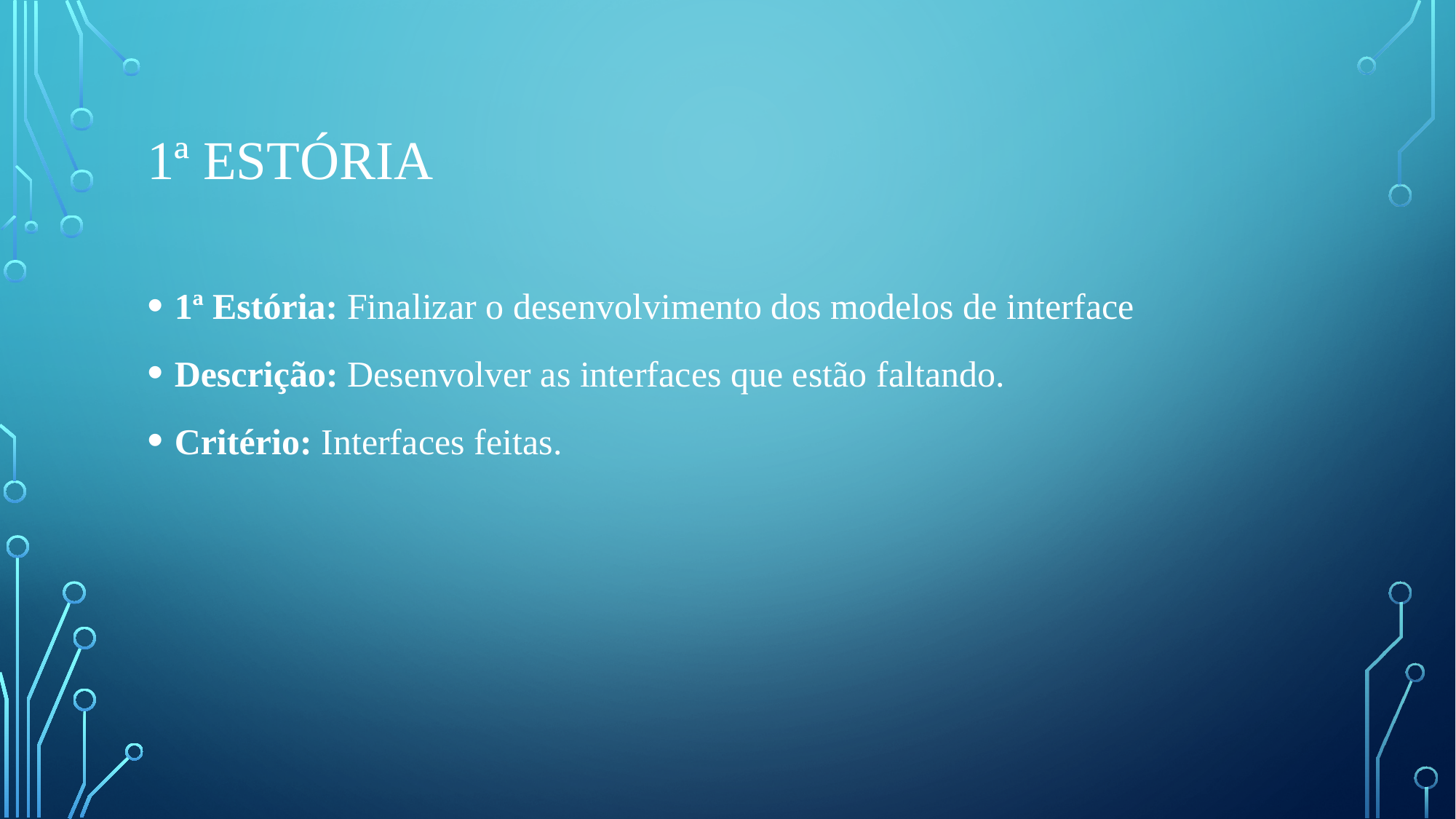

# 1ª estória
1ª Estória: Finalizar o desenvolvimento dos modelos de interface
Descrição: Desenvolver as interfaces que estão faltando.
Critério: Interfaces feitas.